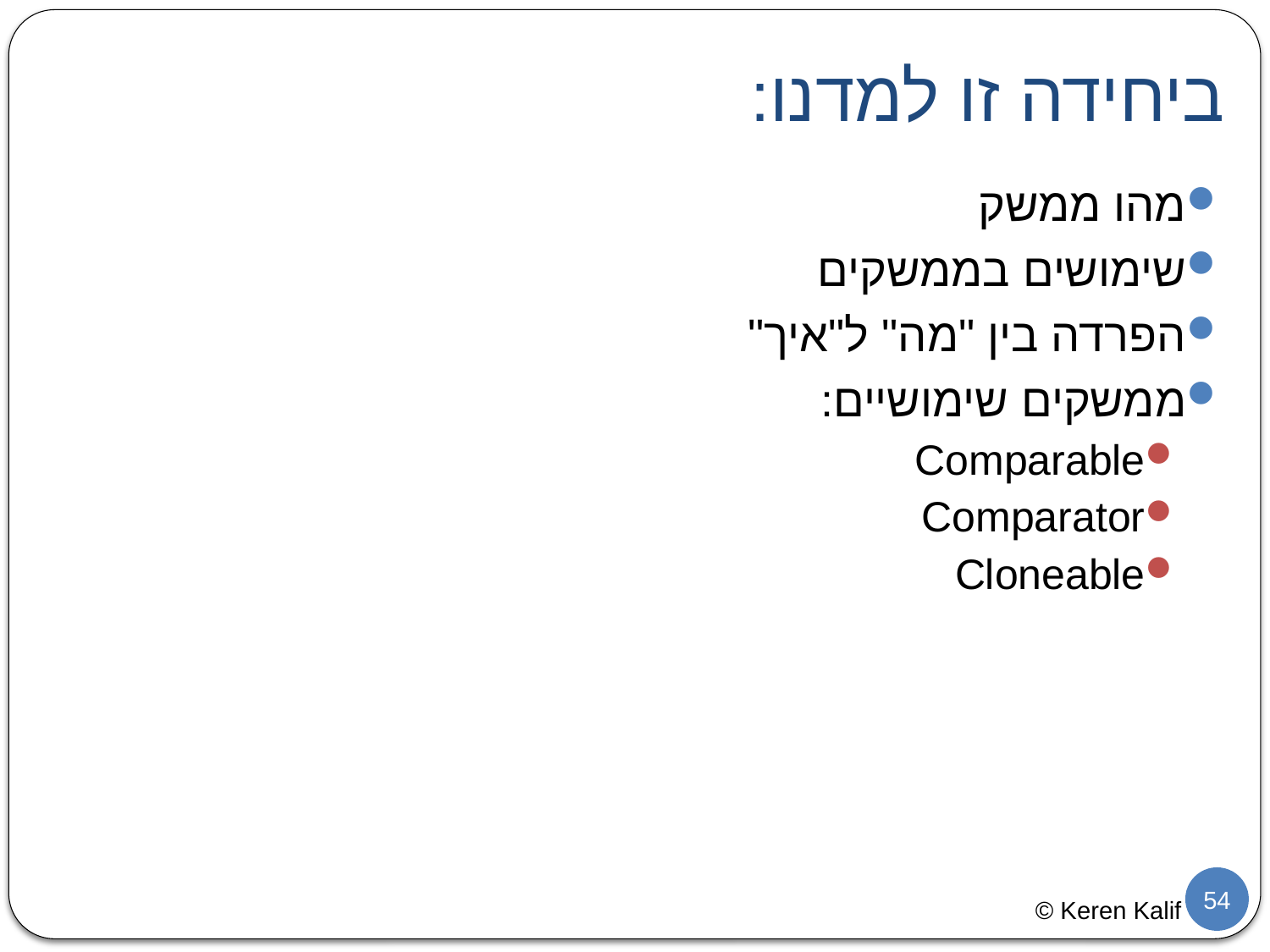

# ביחידה זו למדנו:
מהו ממשק
שימושים בממשקים
הפרדה בין "מה" ל"איך"
ממשקים שימושיים:
Comparable
Comparator
Cloneable
54